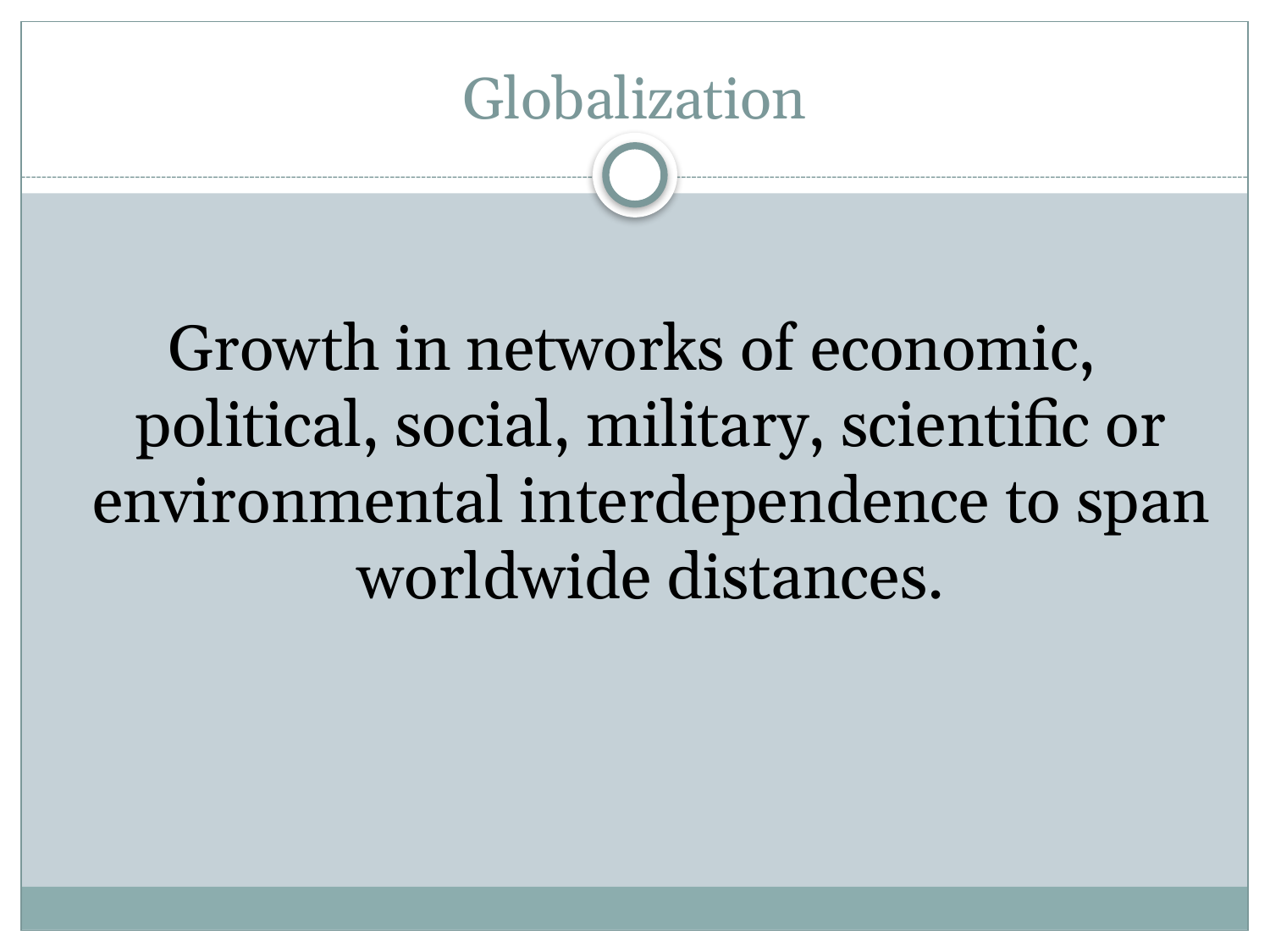

# Globalization

Growth in networks of economic, political, social, military, scientific or environmental interdependence to span worldwide distances.